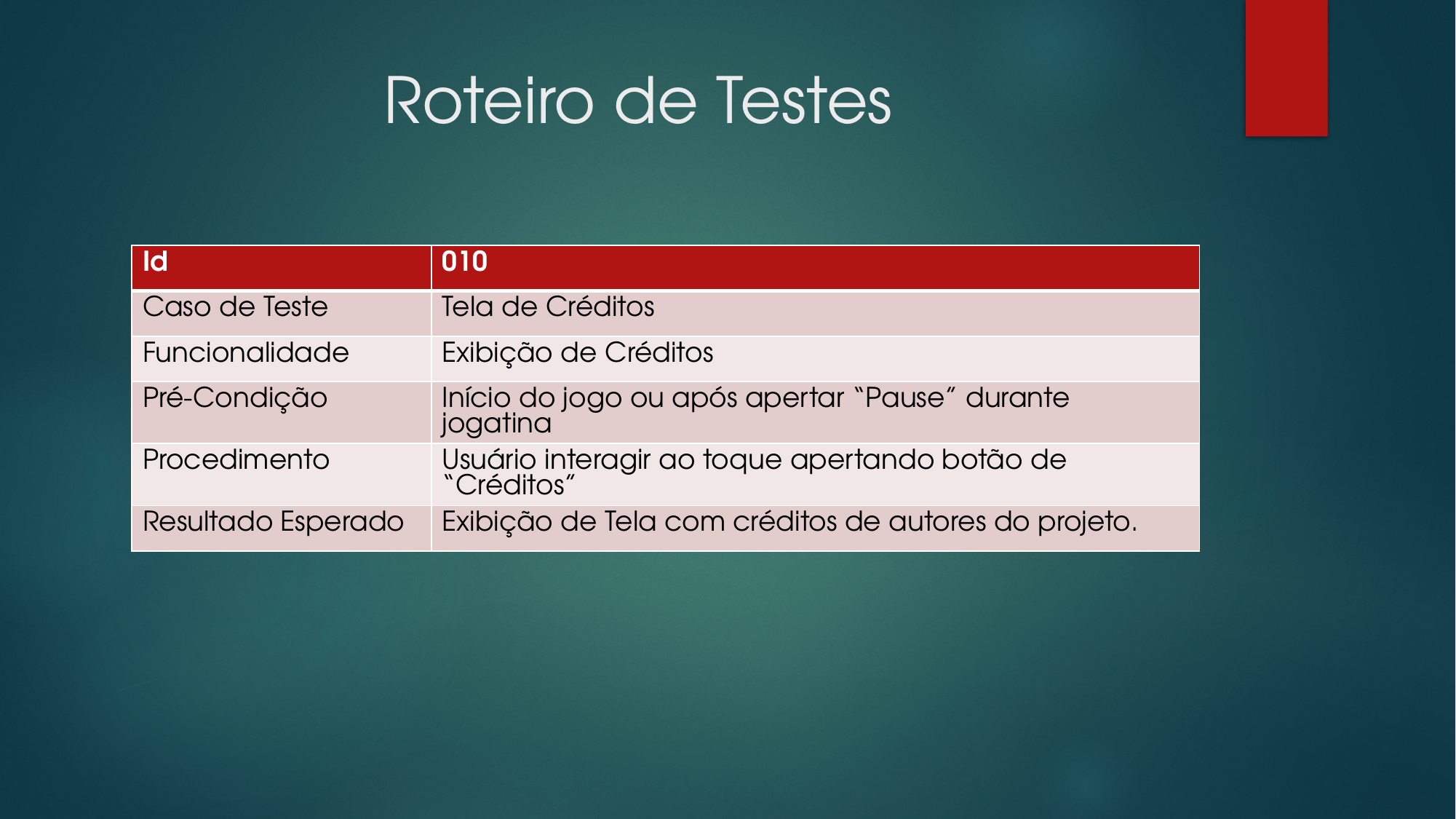

# Roteiro de Testes
| Id | 010 |
| --- | --- |
| Caso de Teste | Tela de Créditos |
| Funcionalidade | Exibição de Créditos |
| Pré-Condição | Início do jogo ou após apertar “Pause” durante jogatina |
| Procedimento | Usuário interagir ao toque apertando botão de “Créditos” |
| Resultado Esperado | Exibição de Tela com créditos de autores do projeto. |